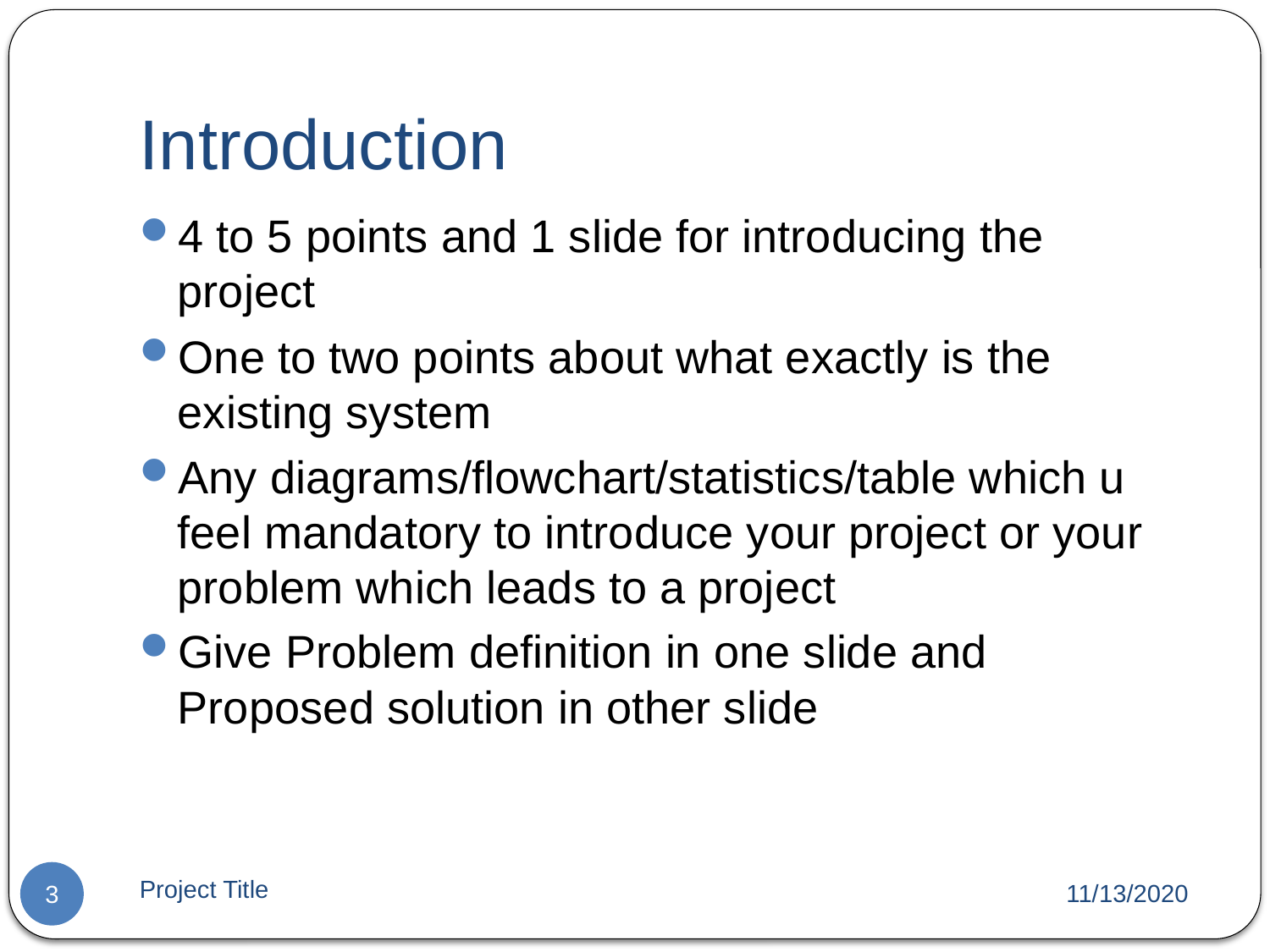

# Introduction
4 to 5 points and 1 slide for introducing the project
One to two points about what exactly is the existing system
Any diagrams/flowchart/statistics/table which u feel mandatory to introduce your project or your problem which leads to a project
Give Problem definition in one slide and Proposed solution in other slide
Project Title
11/13/2020
3